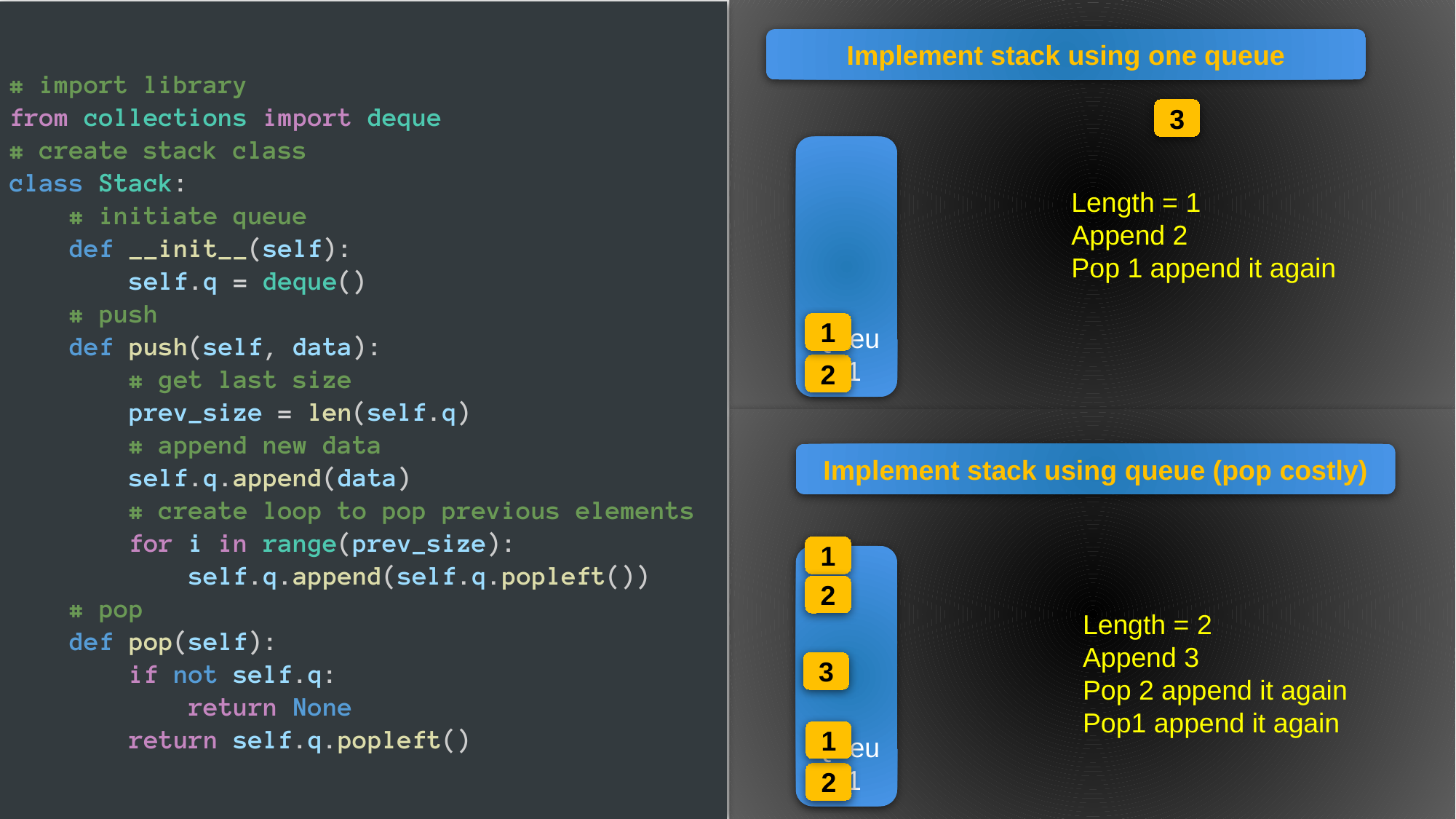

# import library
from collections import deque
# create stack class
class Stack:
    # initiate queue
    def __init__(self):
        self.q = deque()
    # push
    def push(self, data):
        # get last size
        prev_size = len(self.q)
        # append new data
        self.q.append(data)
        # create loop to pop previous elements
        for i in range(prev_size):
            self.q.append(self.q.popleft())
    # pop
    def pop(self):
        if not self.q:
            return None
        return self.q.popleft()
Implement stack using one queue
3
Queue1
Length = 1
Append 2
Pop 1 append it again
1
2

Implement stack using queue (pop costly)
1
Queue1
2
Length = 2
Append 3
Pop 2 append it again
Pop1 append it again
3
1
2